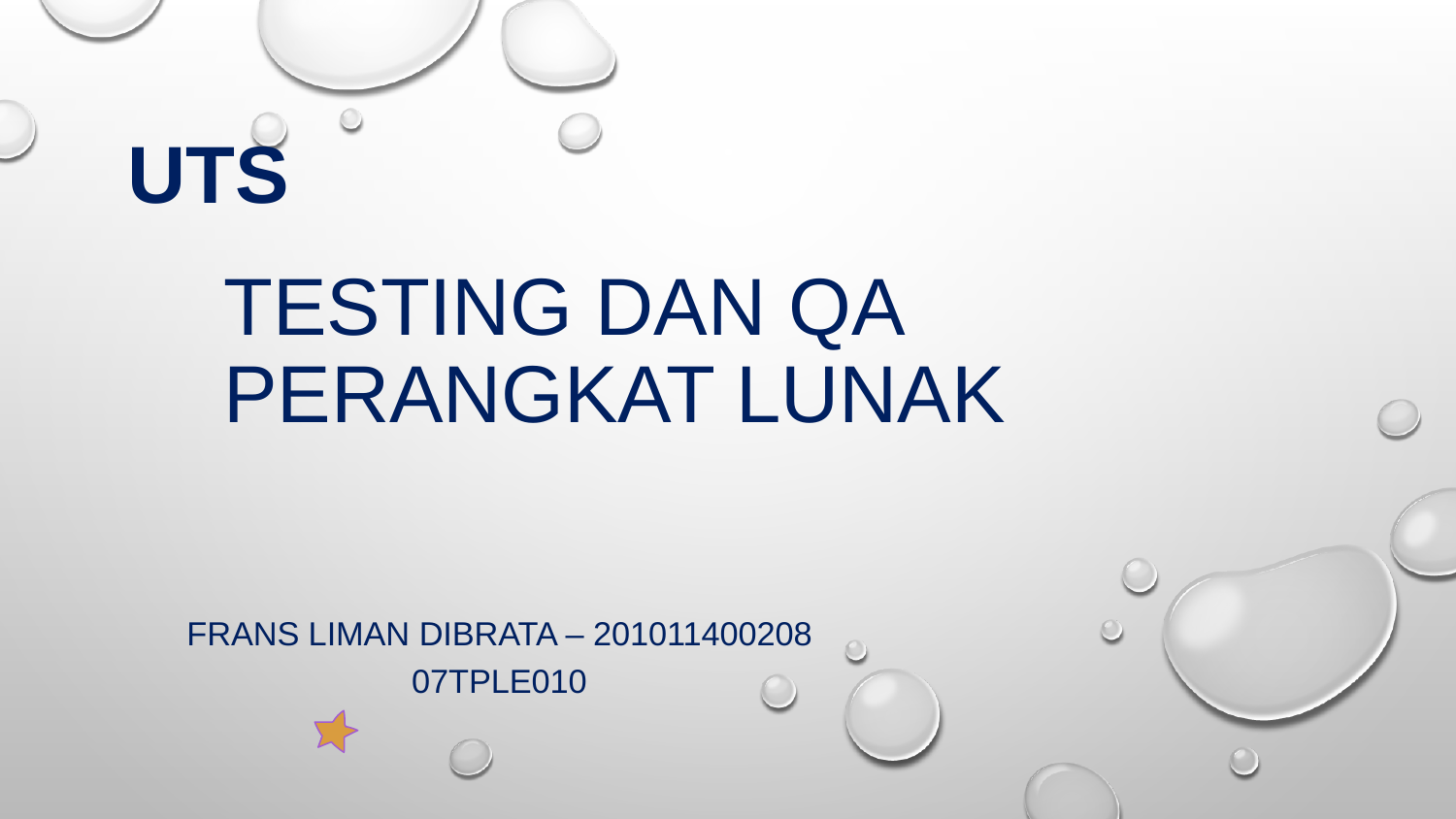

UTS
# TESTING DAN QA PERANGKAT LUNAK
FRANS LIMAN DIBRATA – 201011400208
07TPLE010